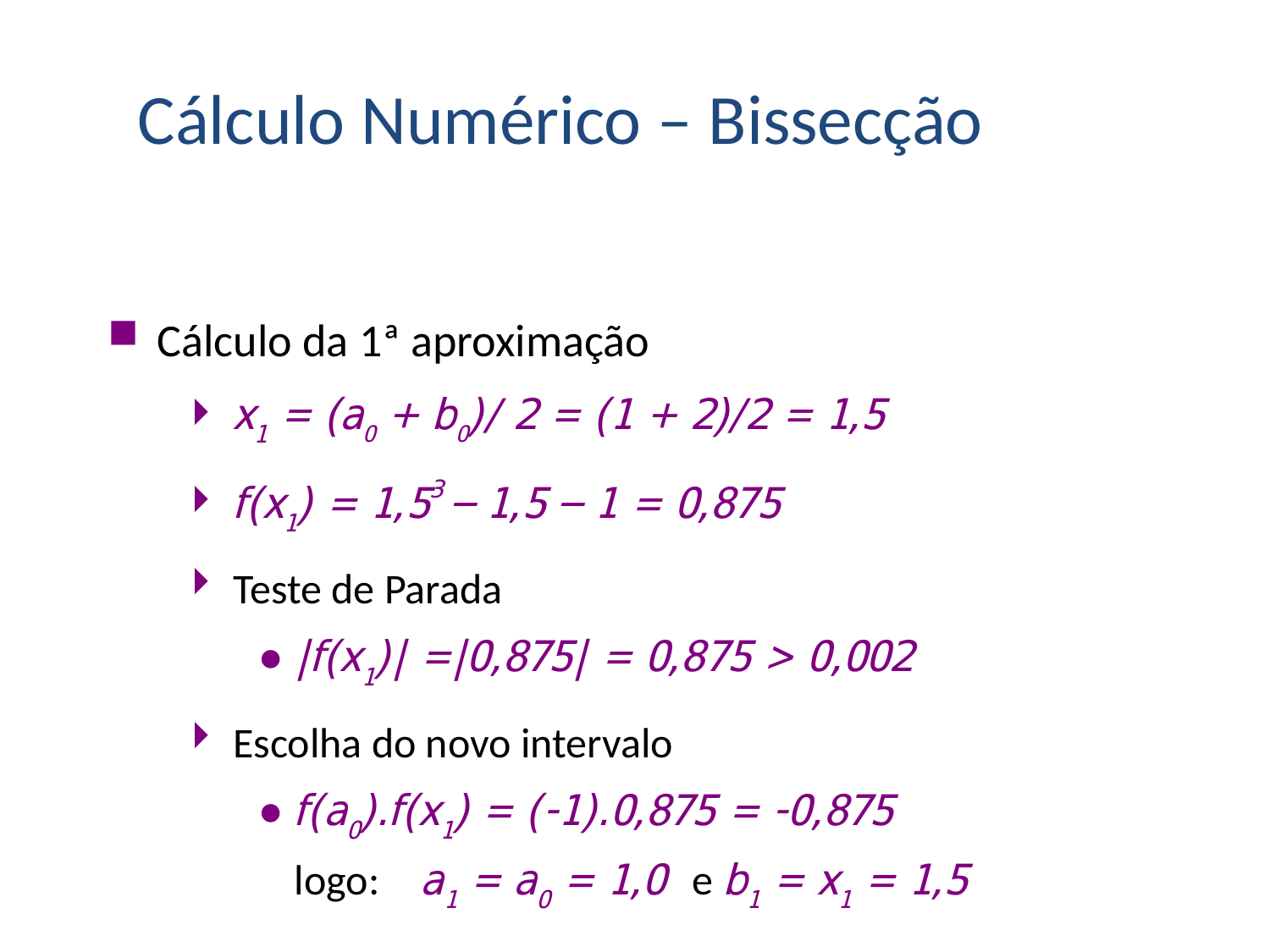

Cálculo Numérico – Bissecção
Cálculo da 1ª aproximação

x1 = (a0 + b0)/ 2 = (1 + 2)/2 = 1,5

f(x1) = 1,53 – 1,5 – 1 = 0,875

Teste de Parada

|f(x1)| =|0,875| = 0,875 > 0,002

Escolha do novo intervalo

f(a0).f(x1) = (-1).0,875 = -0,875

	logo:	a1 = a0 = 1,0  e b1 = x1 = 1,5